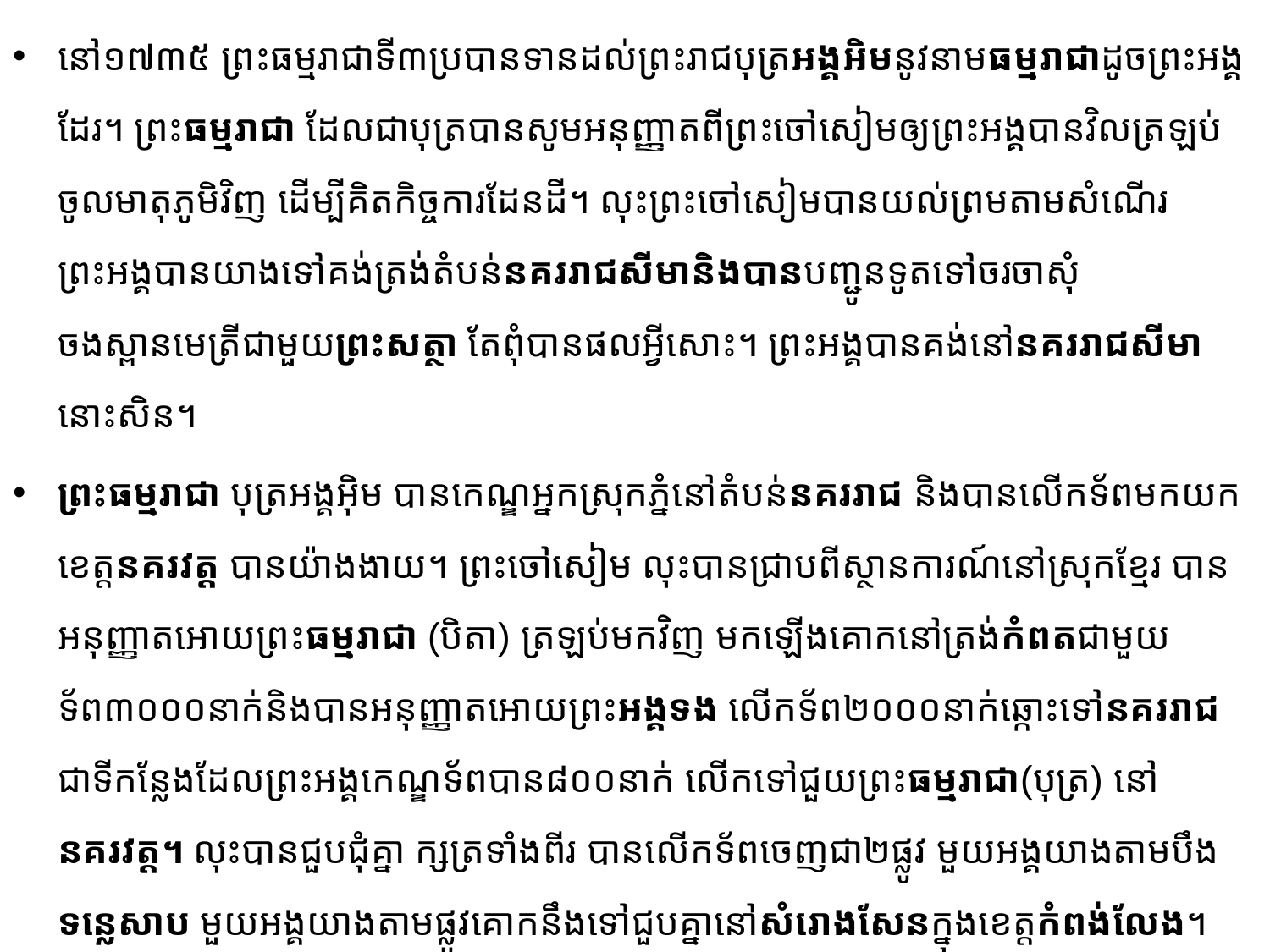

នៅ១៧៣៥ ព្រះធម្មរាជាទី៣ប្របានទានដល់ព្រះរាជបុត្រអង្គអិមនូវនាមធម្មរាជាដូចព្រះអង្គដែរ។ ព្រះ​ធម្មរាជា ដែលជាបុត្របានសូមអនុញ្ញាតពីព្រះចៅសៀមឲ្យព្រះអង្គបានវិលត្រឡប់ចូលមាតុភូមិវិញ ដើម្បីគិត​កិច្ច​ការ​ដែនដី។ លុះព្រះចៅសៀមបានយល់ព្រមតាមសំណើរ ព្រះអង្គបានយាងទៅគង់ត្រង់តំបន់នគររាជសីមា​និង​បាន​បញ្ជូន​ទូត​ទៅ​ចរចាសុំចងស្ពានមេត្រីជាមួយព្រះសត្ថា តែពុំបានផលអ្វីសោះ។ ព្រះអង្គបានគង់​នៅនគររាជ​សីមានោះសិន​។
ព្រះធម្មរាជា បុត្រអង្គអ៊ិម បានកេណ្ឌអ្នកស្រុកភ្នំនៅតំបន់នគររាជ និងបានលើកទ័ពមកយកខេត្តនគរវត្ត បានយ៉ាងងាយ។ ព្រះចៅសៀម លុះបានជ្រាបពីស្ថានការណ៍នៅស្រុកខ្មែរ បានអនុញ្ញាតអោយព្រះធម្មរាជា (បិតា) ត្រឡប់មកវិញ មកឡើងគោកនៅត្រង់កំពតជាមួយទ័ព៣០០០នាក់និងបានអនុញ្ញាតអោយព្រះអង្គទង លើកទ័ព២០០០នាក់ឆ្កោះទៅនគររាជ ជាទីកន្លែងដែលព្រះអង្គកេណ្ឌទ័ពបាន៨០០នាក់ លើកទៅ​ជួយ​ព្រះ​ធម្ម​រាជា(បុត្រ) នៅនគរវត្ត។ លុះបានជួបជុំគ្នា ក្សត្រទាំងពីរ បានលើកទ័ពចេញជា២ផ្លូវ មួយអង្គយាងតាមបឹង ទន្លេ​សាប មួយអង្គយាងតាមផ្លូវគោកនឹងទៅជួបគ្នានៅសំរោងសែនក្នុងខេត្តកំពង់លែង។